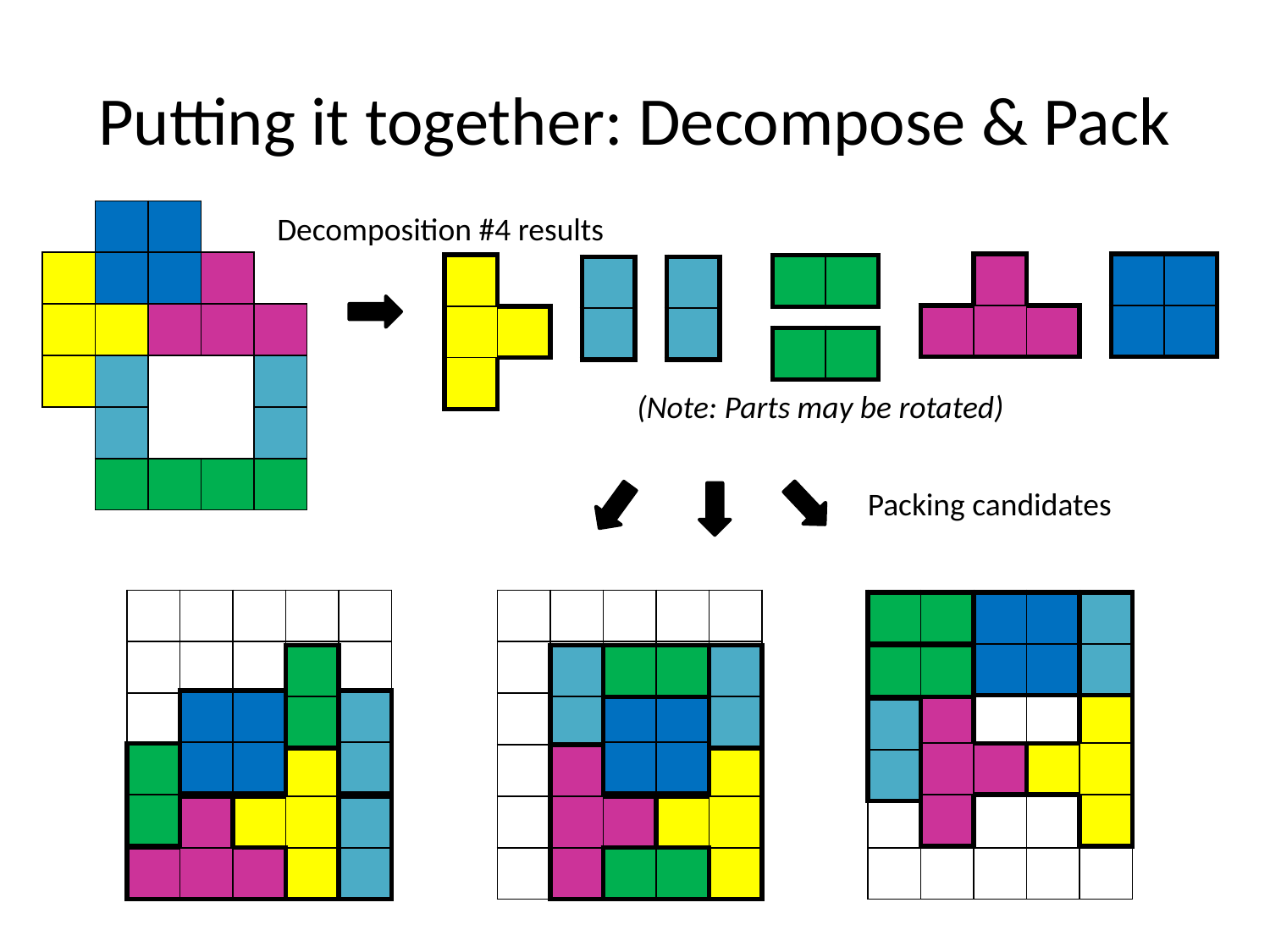

# Putting it together: Decompose & Pack
|  |  |  |  |  |
| --- | --- | --- | --- | --- |
|  |  |  |  |  |
|  |  |  |  |  |
|  |  |  |  |  |
|  |  |  |  |  |
|  |  |  |  |  |
Decomposition #4 results
|  |  |  |
| --- | --- | --- |
|  |  |  |
|  |  |
| --- | --- |
|  |  |
|  |  |
| --- | --- |
|  |  |
|  |  |
|  |  |  |
| --- | --- | --- |
|  |  |  |
| --- | --- | --- |
|  |  |  |
|  |  |  |
| --- | --- | --- |
|  |  |  |

|  |  |  |
| --- | --- | --- |
(Note: Parts may be rotated)
Packing candidates

|  |  |  |  |  |
| --- | --- | --- | --- | --- |
|  |  |  |  |  |
|  |  |  |  |  |
|  |  |  |  |  |
|  |  |  |  |  |
|  |  |  |  |  |
|  |  |  |  |  |
| --- | --- | --- | --- | --- |
|  |  |  |  |  |
|  |  |  |  |  |
|  |  |  |  |  |
|  |  |  |  |  |
|  |  |  |  |  |
|  |  |  |  |  |
| --- | --- | --- | --- | --- |
|  |  |  |  |  |
|  |  |  |  |  |
|  |  |  |  |  |
|  |  |  |  |  |
|  |  |  |  |  |
|  |  |  |
| --- | --- | --- |
|  |  |
| --- | --- |
|  |  |
|  |  |  |
| --- | --- | --- |
|  |  |  |
|  |  |  |
| --- | --- | --- |
|  |  |  |
|  |  |  |
| --- | --- | --- |
|  |  |  |
|  |  |  |
| --- | --- | --- |
|  |  |  |
| --- | --- | --- |
|  |  |  |
|  |  |  |
| --- | --- | --- |
|  |  |
| --- | --- |
|  |  |
|  |  |  |
| --- | --- | --- |
|  |  |  |
|  |  |
| --- | --- |
|  |  |
|  |  |
| --- | --- |
|  |  |
|  |  |
|  |  |
| --- | --- |
|  |  |
|  |  |
|  |  |  |
| --- | --- | --- |
|  |  |  |
|  |  |  |
| --- | --- | --- |
|  |  |  |
|  |  |
| --- | --- |
|  |  |
|  |  |
|  |  |
| --- | --- |
|  |  |
|  |  |
|  |  |
| --- | --- |
|  |  |
|  |  |
|  |  |  |
| --- | --- | --- |
|  |  |  |
|  |  |  |
| --- | --- | --- |
|  |  |  |
|  |  |  |
| --- | --- | --- |